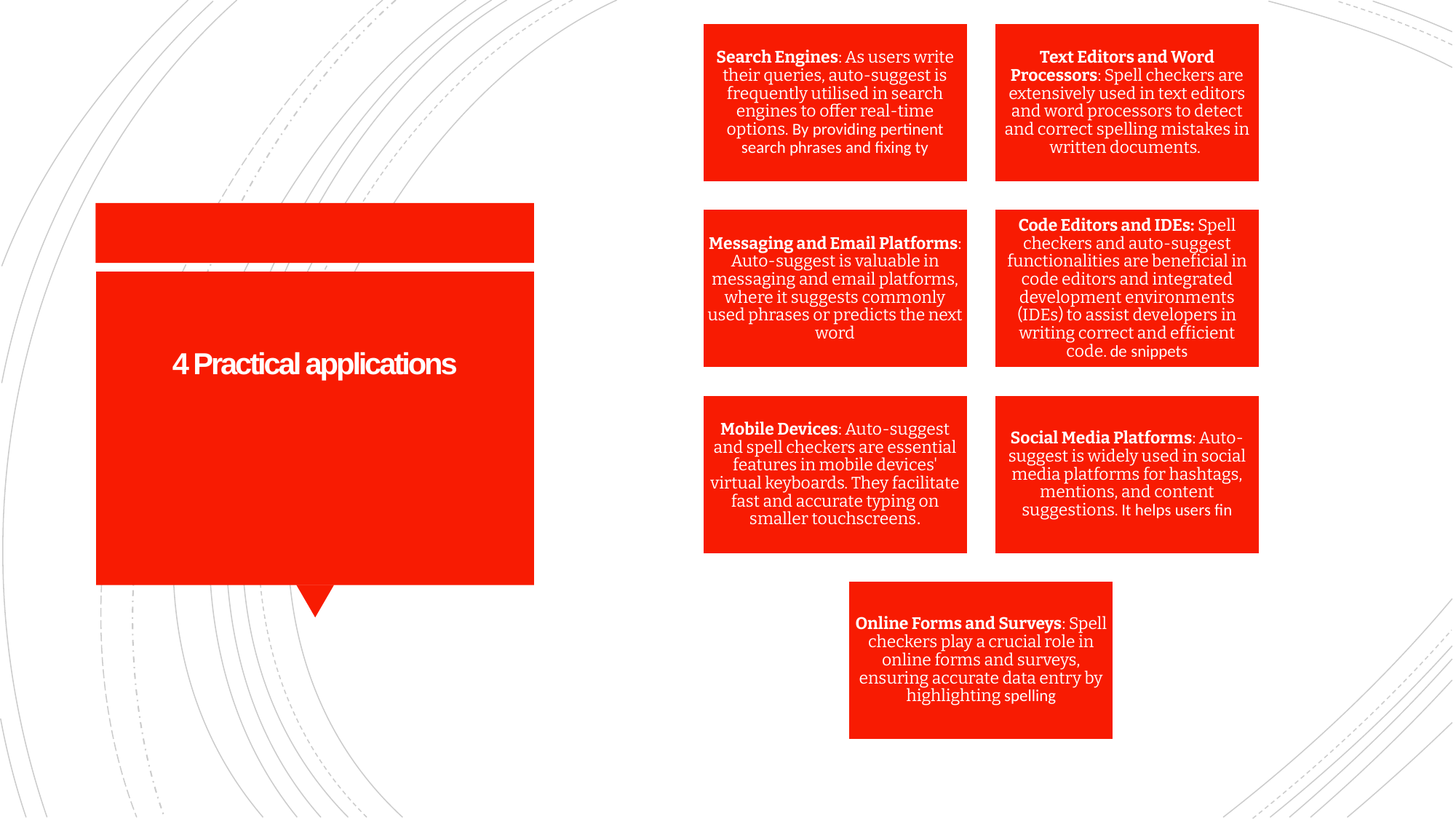

Search Engines: As users write their queries, auto-suggest is frequently utilised in search engines to offer real-time options. By providing pertinent search phrases and fixing ty
Text Editors and Word Processors: Spell checkers are extensively used in text editors and word processors to detect and correct spelling mistakes in written documents.
Messaging and Email Platforms: Auto-suggest is valuable in messaging and email platforms, where it suggests commonly used phrases or predicts the next word
Code Editors and IDEs: Spell checkers and auto-suggest functionalities are beneficial in code editors and integrated development environments (IDEs) to assist developers in writing correct and efficient code. de snippets
Mobile Devices: Auto-suggest and spell checkers are essential features in mobile devices' virtual keyboards. They facilitate fast and accurate typing on smaller touchscreens.
Social Media Platforms: Auto-suggest is widely used in social media platforms for hashtags, mentions, and content suggestions. It helps users fin
Online Forms and Surveys: Spell checkers play a crucial role in online forms and surveys, ensuring accurate data entry by highlighting spelling
# 4 Practical applications